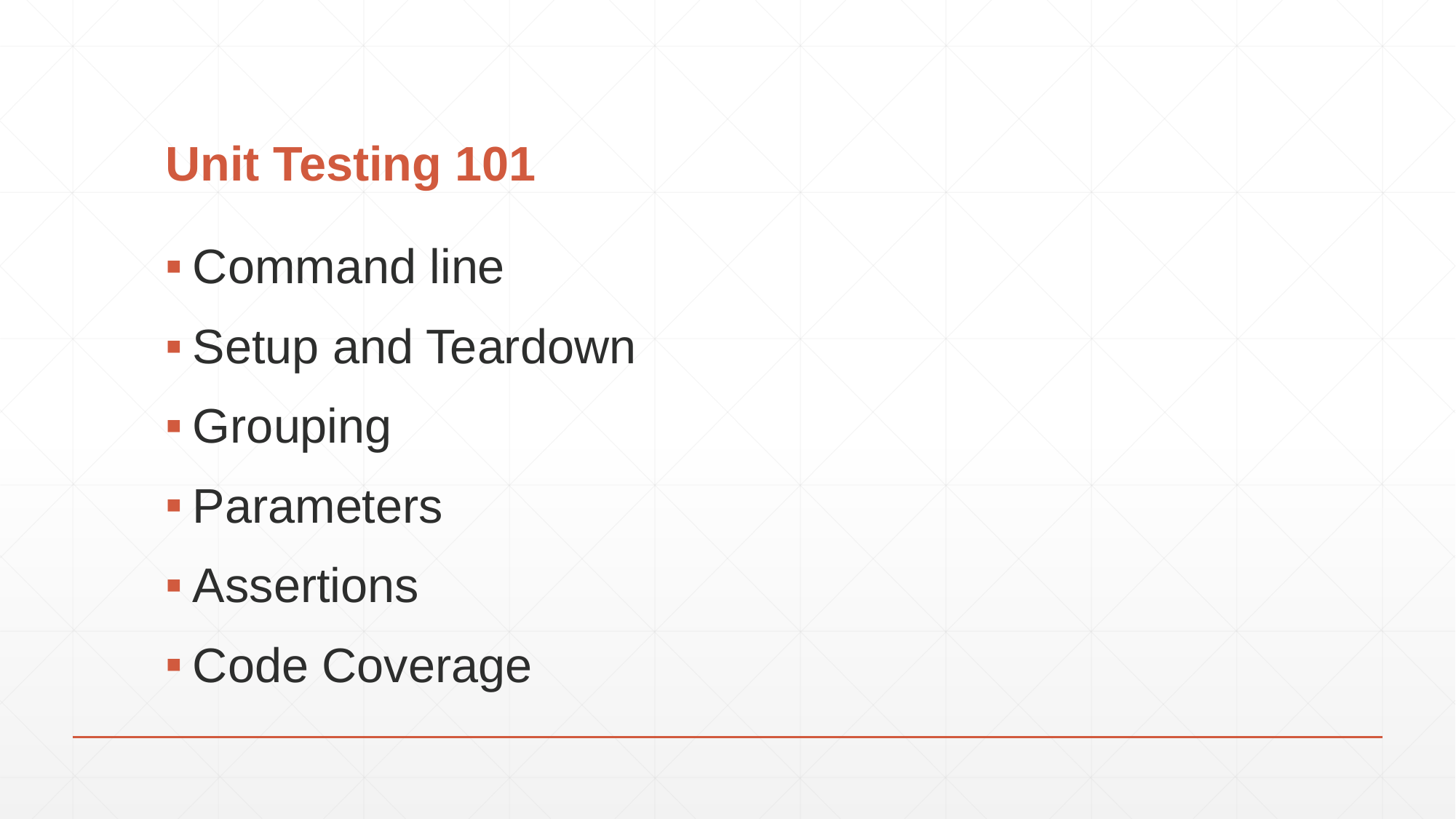

# Unit Testing 101
Command line
Setup and Teardown
Grouping
Parameters
Assertions
Code Coverage